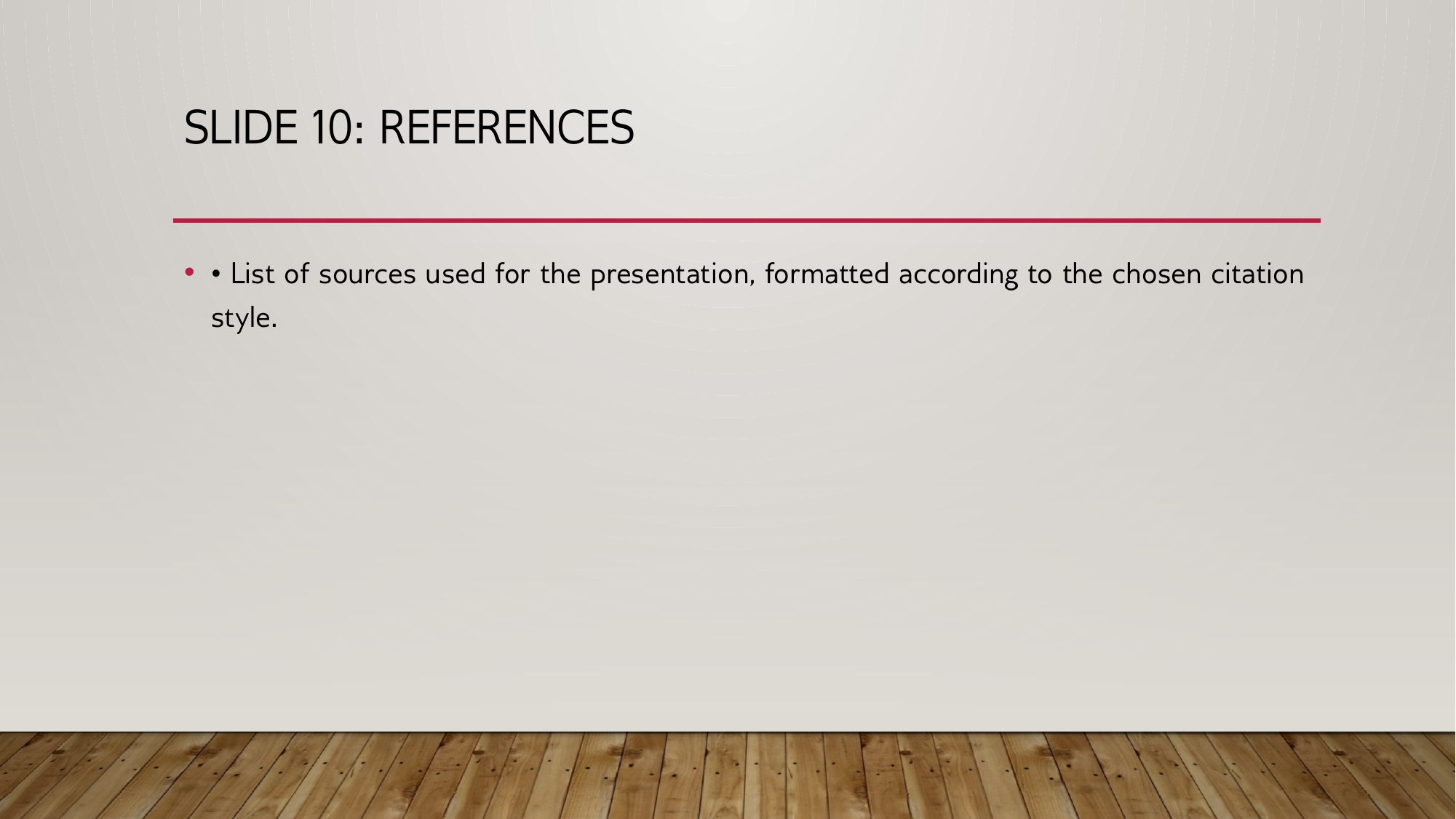

# Slide 10: References
• List of sources used for the presentation, formatted according to the chosen citation style.